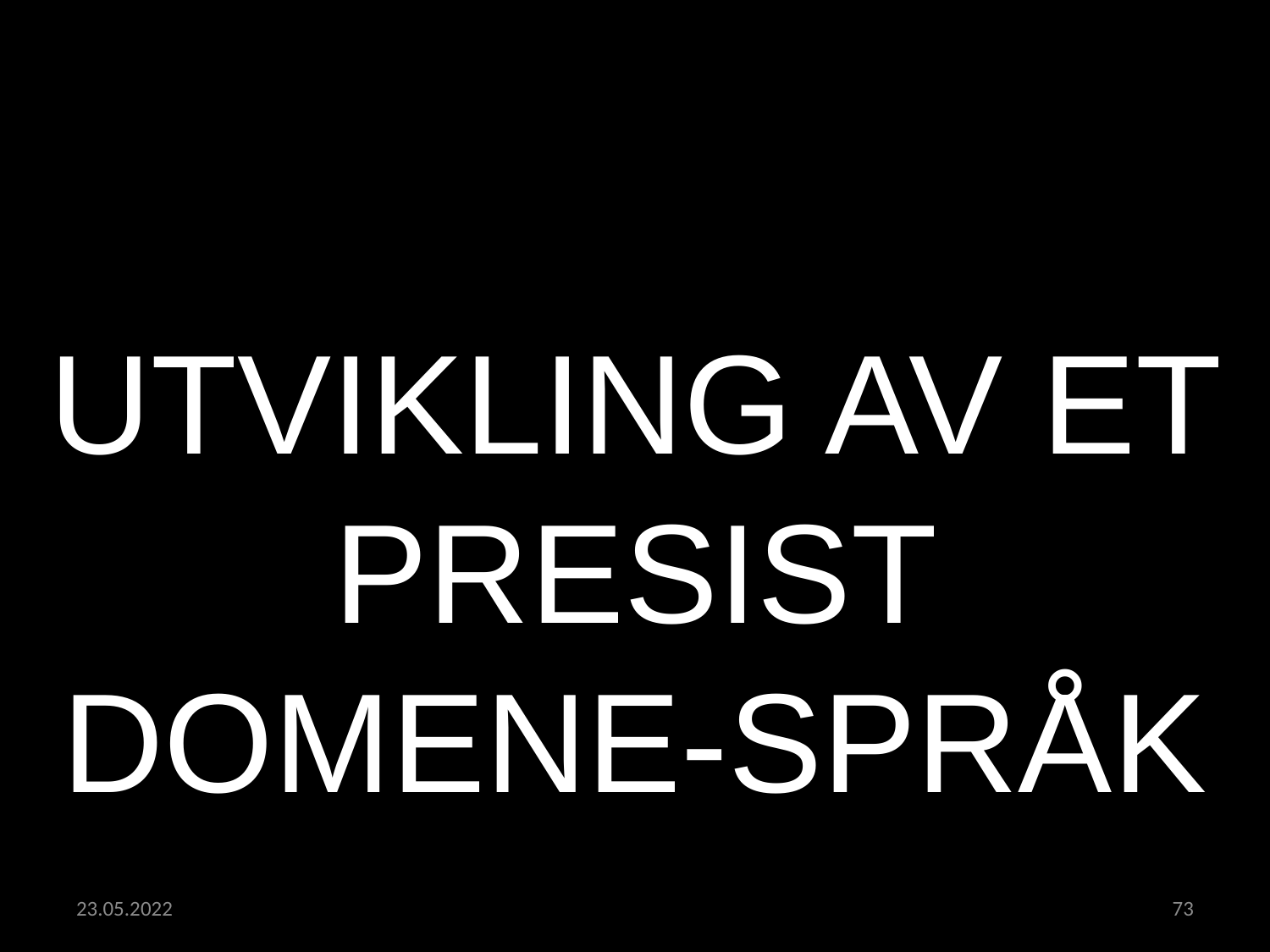

UTVIKLING AV ET PRESIST DOMENE-SPRÅK
23.05.2022
73